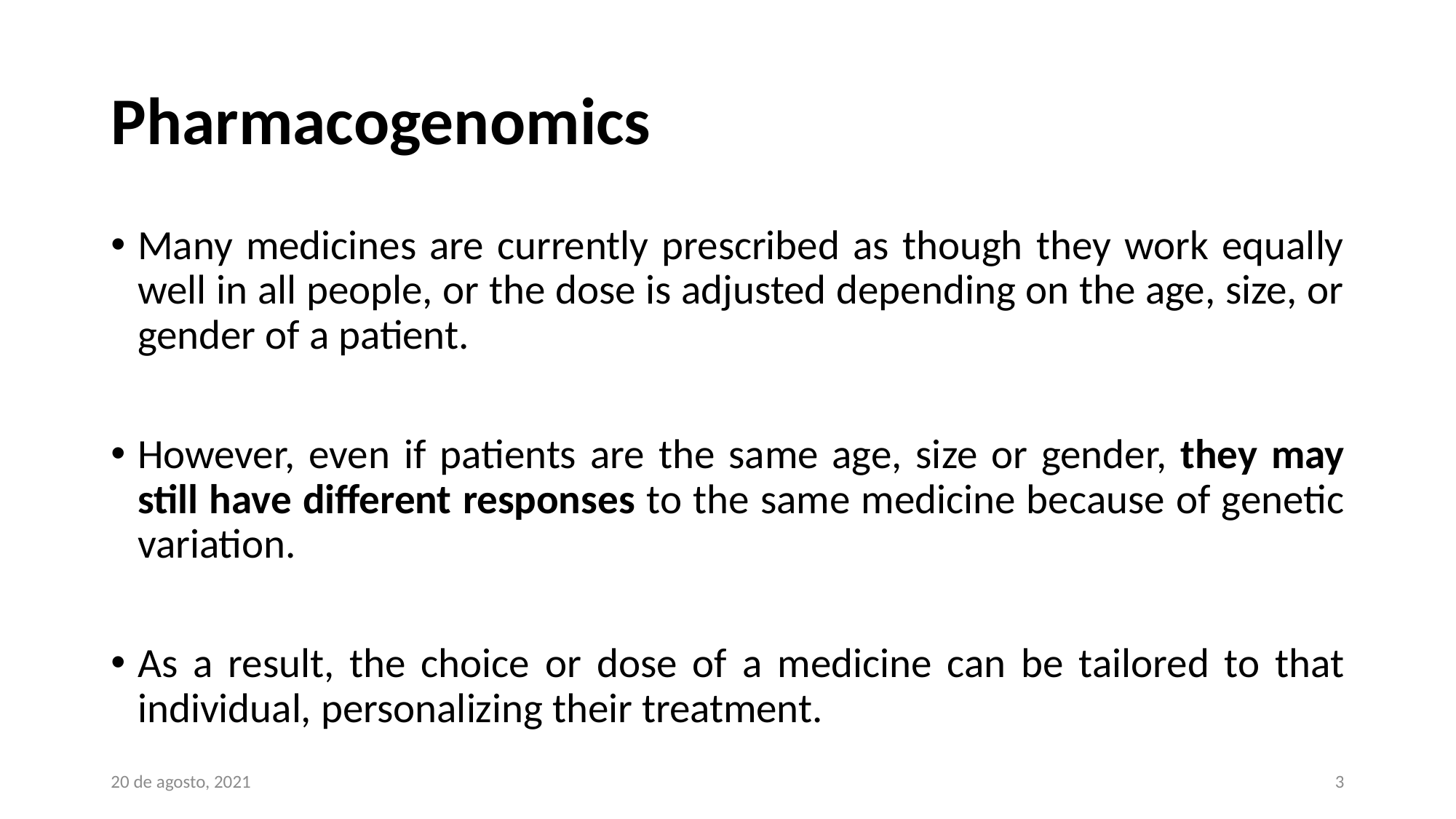

# Pharmacogenomics
Many medicines are currently prescribed as though they work equally well in all people, or the dose is adjusted depending on the age, size, or gender of a patient.

However, even if patients are the same age, size or gender, they may still have different responses to the same medicine because of genetic variation.

As a result, the choice or dose of a medicine can be tailored to that individual, personalizing their treatment.
20 de agosto, 2021
3